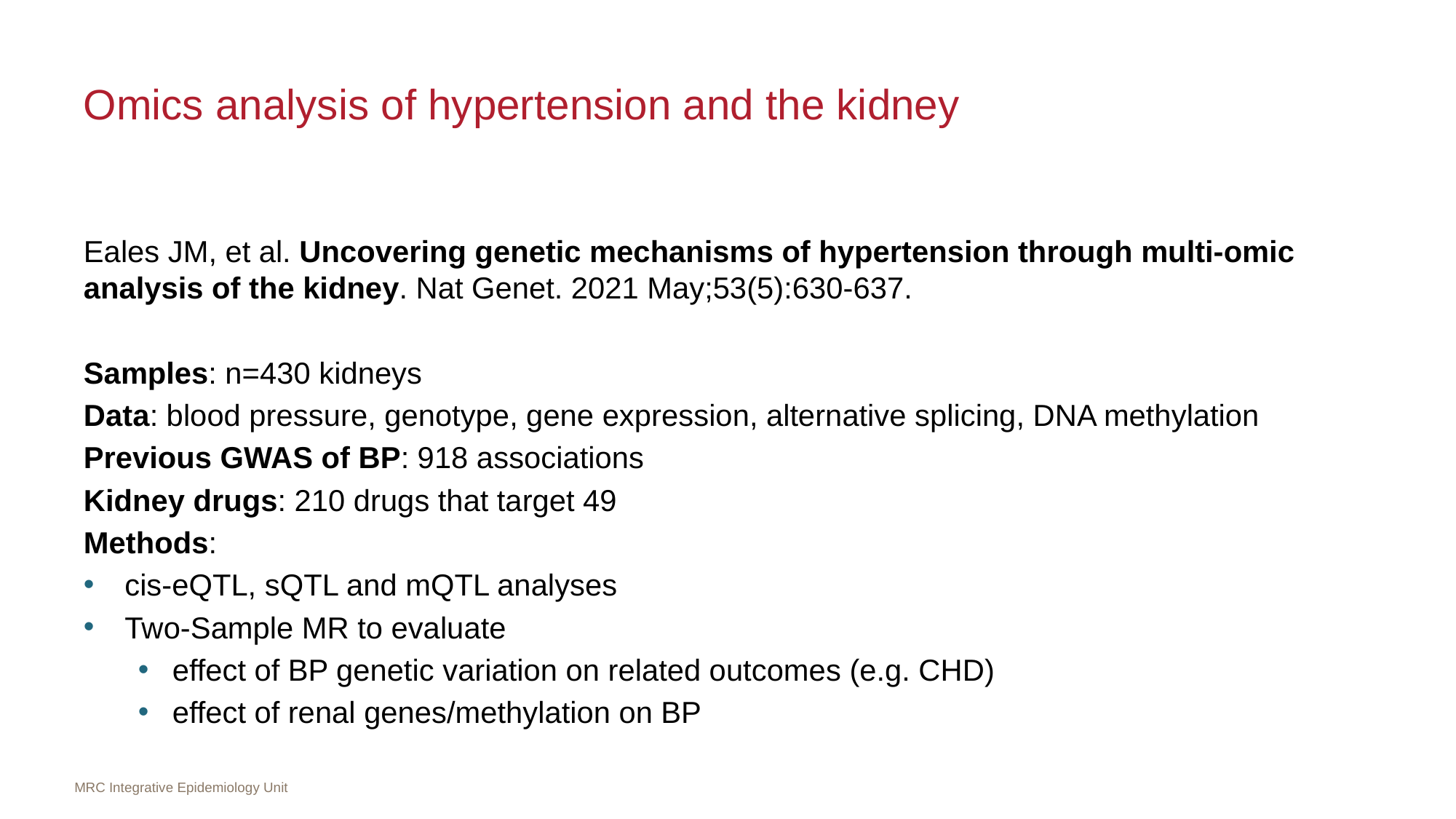

# Omics analysis of hypertension and the kidney
Eales JM, et al. Uncovering genetic mechanisms of hypertension through multi-omic analysis of the kidney. Nat Genet. 2021 May;53(5):630-637.

Samples: n=430 kidneys
Data: blood pressure, genotype, gene expression, alternative splicing, DNA methylation
Previous GWAS of BP: 918 associations
Kidney drugs: 210 drugs that target 49
Methods:
cis-eQTL, sQTL and mQTL analyses
Two-Sample MR to evaluate
effect of BP genetic variation on related outcomes (e.g. CHD)
effect of renal genes/methylation on BP